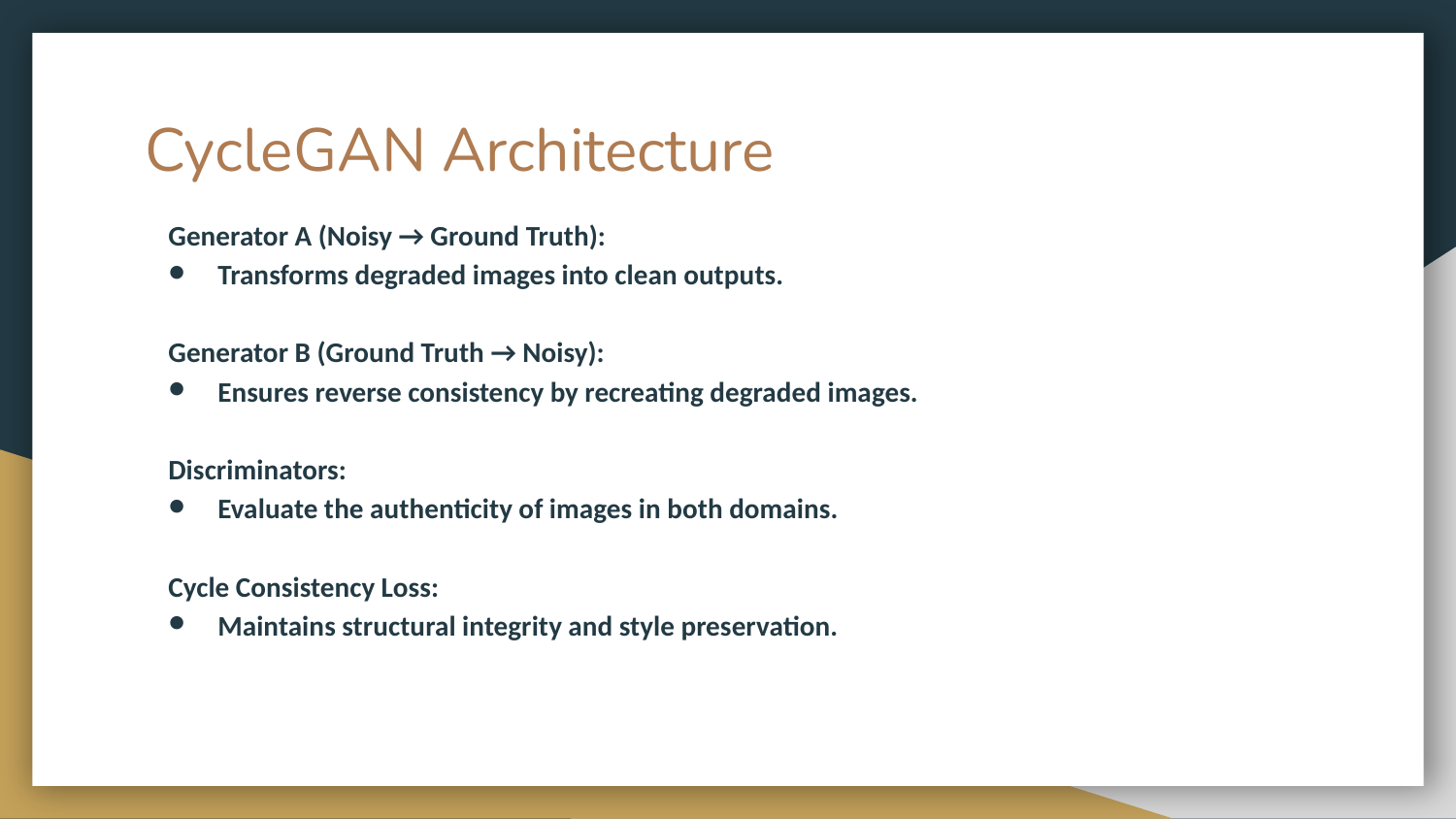

# CycleGAN Architecture
Generator A (Noisy → Ground Truth):
Transforms degraded images into clean outputs.

Generator B (Ground Truth → Noisy):
Ensures reverse consistency by recreating degraded images.

Discriminators:
Evaluate the authenticity of images in both domains.

Cycle Consistency Loss:
Maintains structural integrity and style preservation.